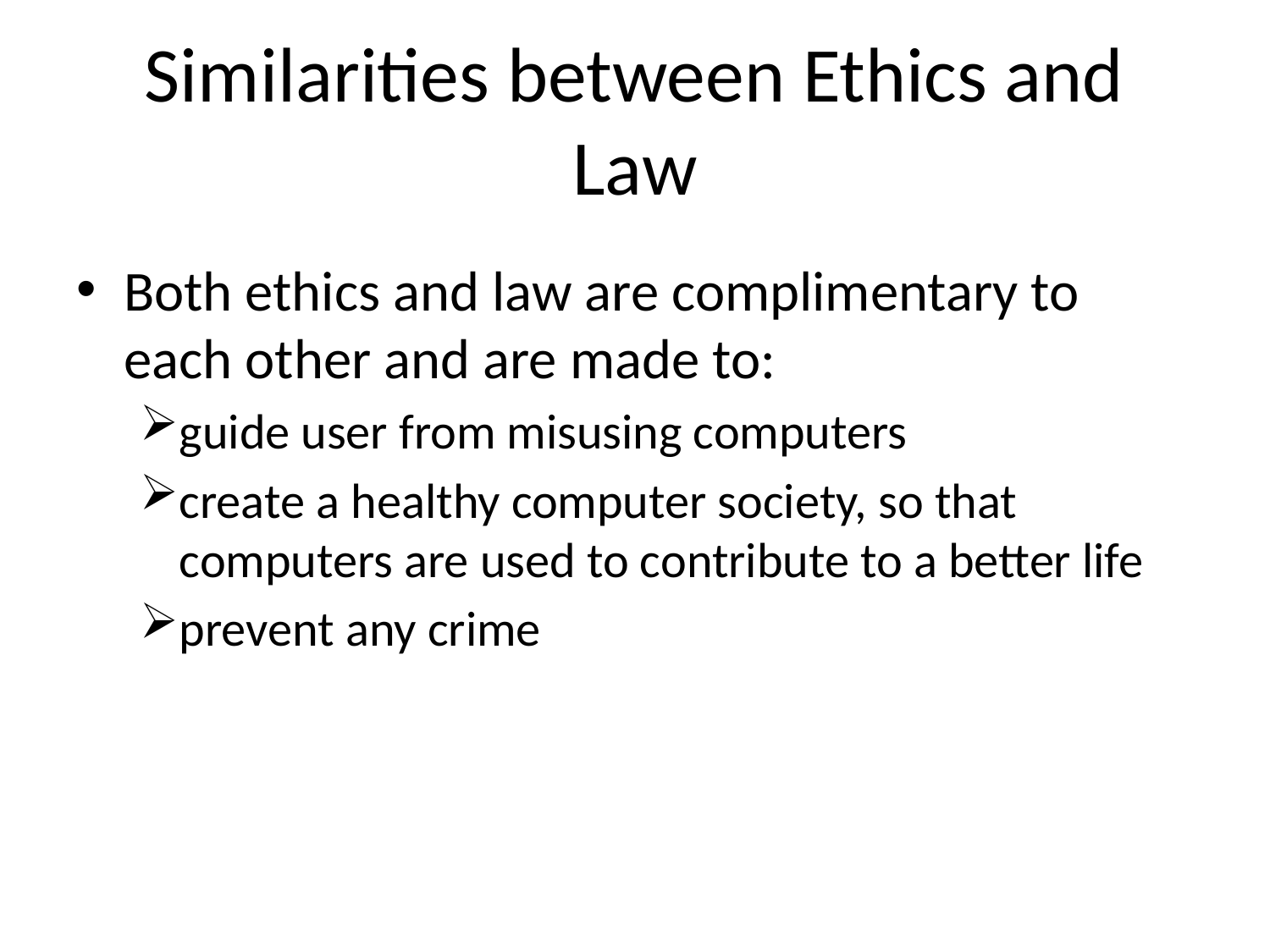

# Similarities between Ethics and Law
Both ethics and law are complimentary to each other and are made to:
guide user from misusing computers
create a healthy computer society, so that computers are used to contribute to a better life
prevent any crime